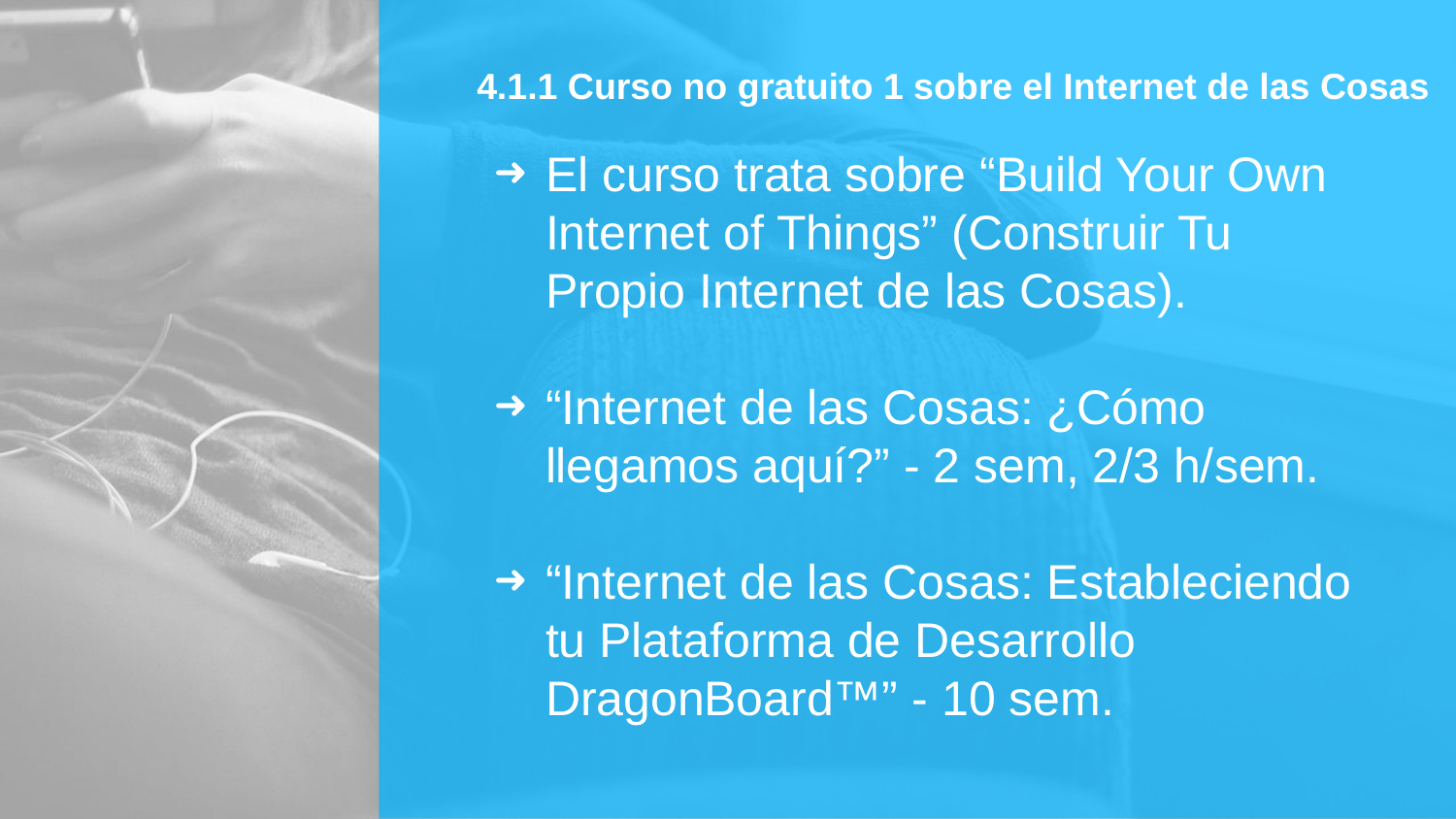

# 4.1.1 Curso no gratuito 1 sobre el Internet de las Cosas
El curso trata sobre “Build Your Own Internet of Things” (Construir Tu Propio Internet de las Cosas).

“Internet de las Cosas: ¿Cómo llegamos aquí?” - 2 sem, 2/3 h/sem.

“Internet de las Cosas: Estableciendo tu Plataforma de Desarrollo DragonBoard™” - 10 sem.